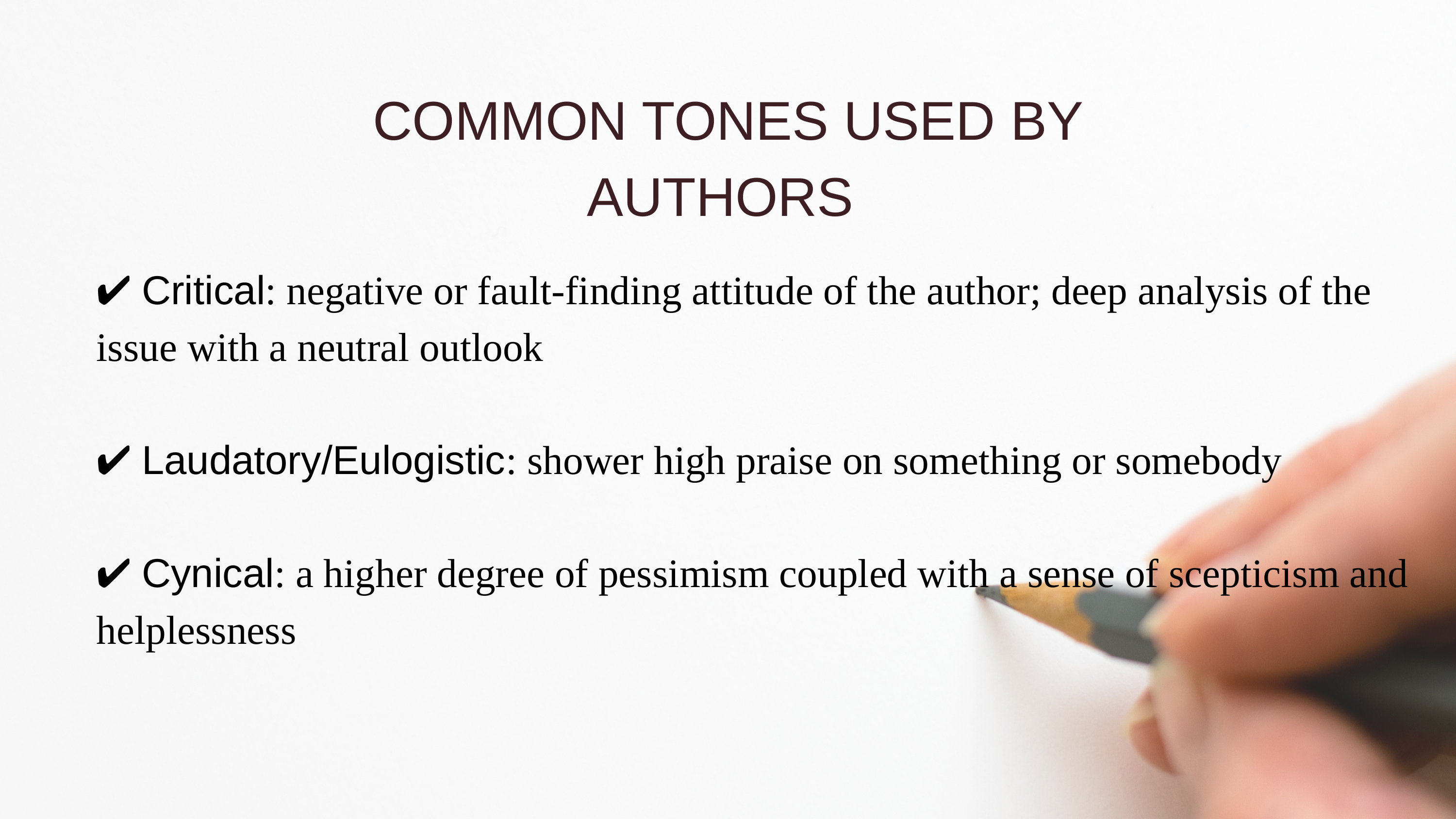

COMMON TONES USED BY AUTHORS
✔ Critical: negative or fault-finding attitude of the author; deep analysis of the issue with a neutral outlook

✔ Laudatory/Eulogistic: shower high praise on something or somebody

✔ Cynical: a higher degree of pessimism coupled with a sense of scepticism and helplessness